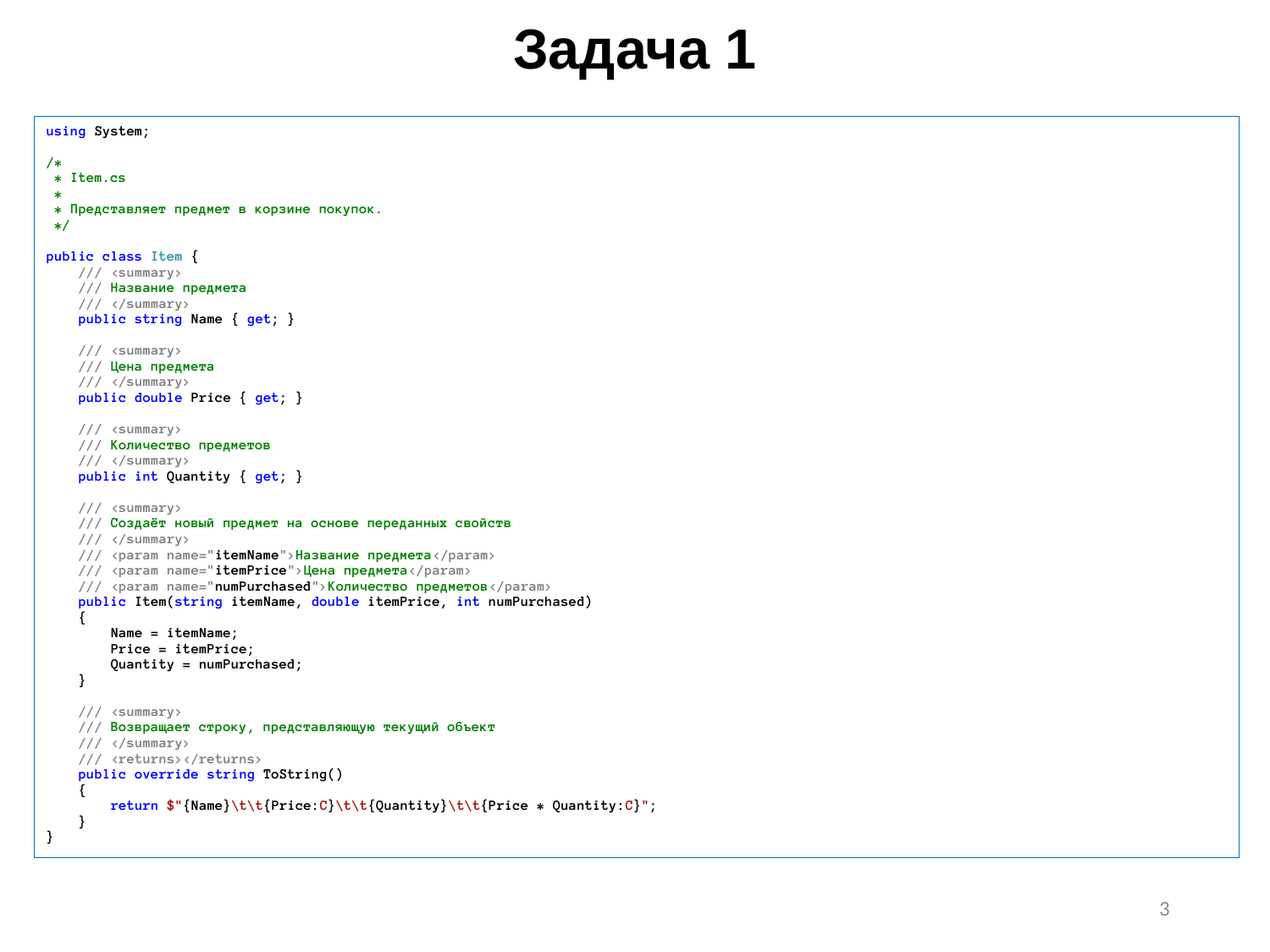

# Задача 1
using System;

/*
 * Item.cs
 *
 * Представляет предмет в корзине покупок.
 */

public class Item {
    /// <summary>
    /// Название предмета
    /// </summary>
    public string Name { get; }

    /// <summary>
    /// Цена предмета
    /// </summary>
    public double Price { get; }

    /// <summary>
    /// Количество предметов
    /// </summary>
    public int Quantity { get; }

    /// <summary>
    /// Создаёт новый предмет на основе переданных свойств
    /// </summary>
    /// <param name="itemName">Название предмета</param>
    /// <param name="itemPrice">Цена предмета</param>
    /// <param name="numPurchased">Количество предметов</param>
    public Item(string itemName, double itemPrice, int numPurchased)
    {
        Name = itemName;
        Price = itemPrice;
        Quantity = numPurchased;
    }

    /// <summary>
    /// Возвращает строку, представляющую текущий объект
    /// </summary>
    /// <returns></returns>
    public override string ToString()
    {
        return $"{Name}\t\t{Price:C}\t\t{Quantity}\t\t{Price * Quantity:C}";
    }
}
3